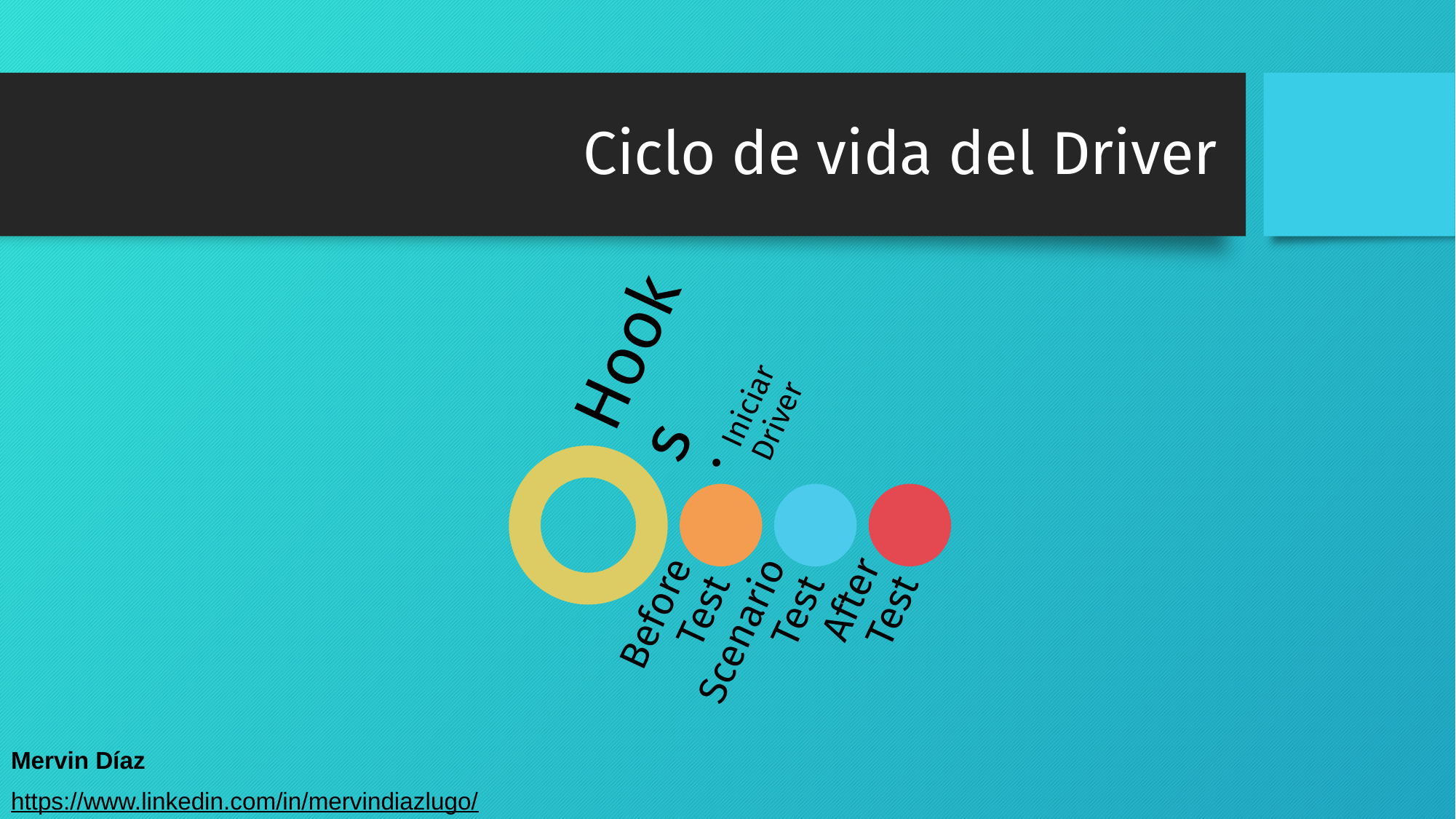

# Ciclo de vida del Driver
Hooks
Before Test
Iniciar Driver
Scenario Test
After Test
Mervin Díaz
https://www.linkedin.com/in/mervindiazlugo/